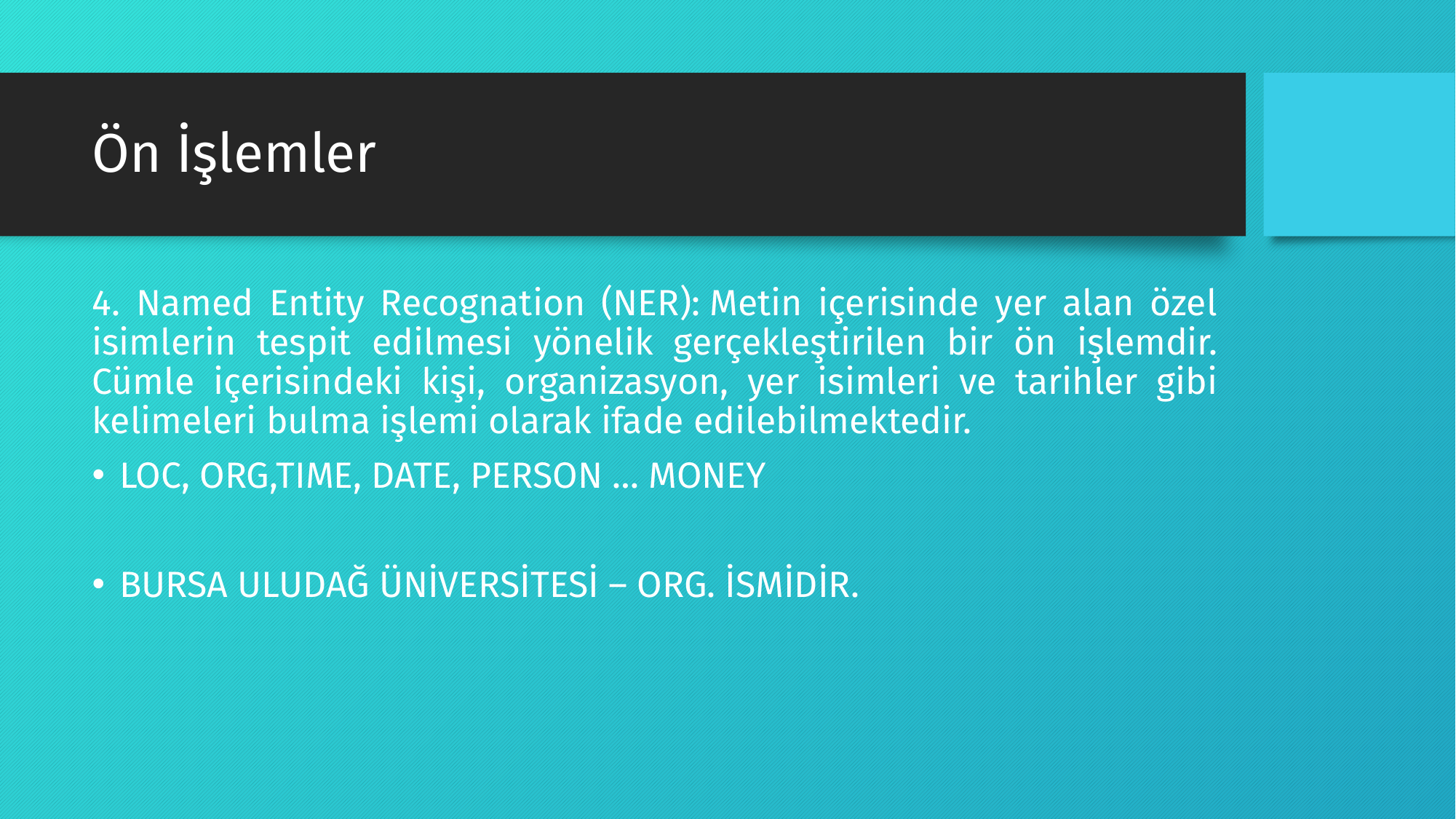

# Ön İşlemler
4. Named Entity Recognation (NER): Metin içerisinde yer alan özel isimlerin tespit edilmesi yönelik gerçekleştirilen bir ön işlemdir. Cümle içerisindeki kişi, organizasyon, yer isimleri ve tarihler gibi kelimeleri bulma işlemi olarak ifade edilebilmektedir.
LOC, ORG,TIME, DATE, PERSON … MONEY

BURSA ULUDAĞ ÜNİVERSİTESİ – ORG. İSMİDİR.